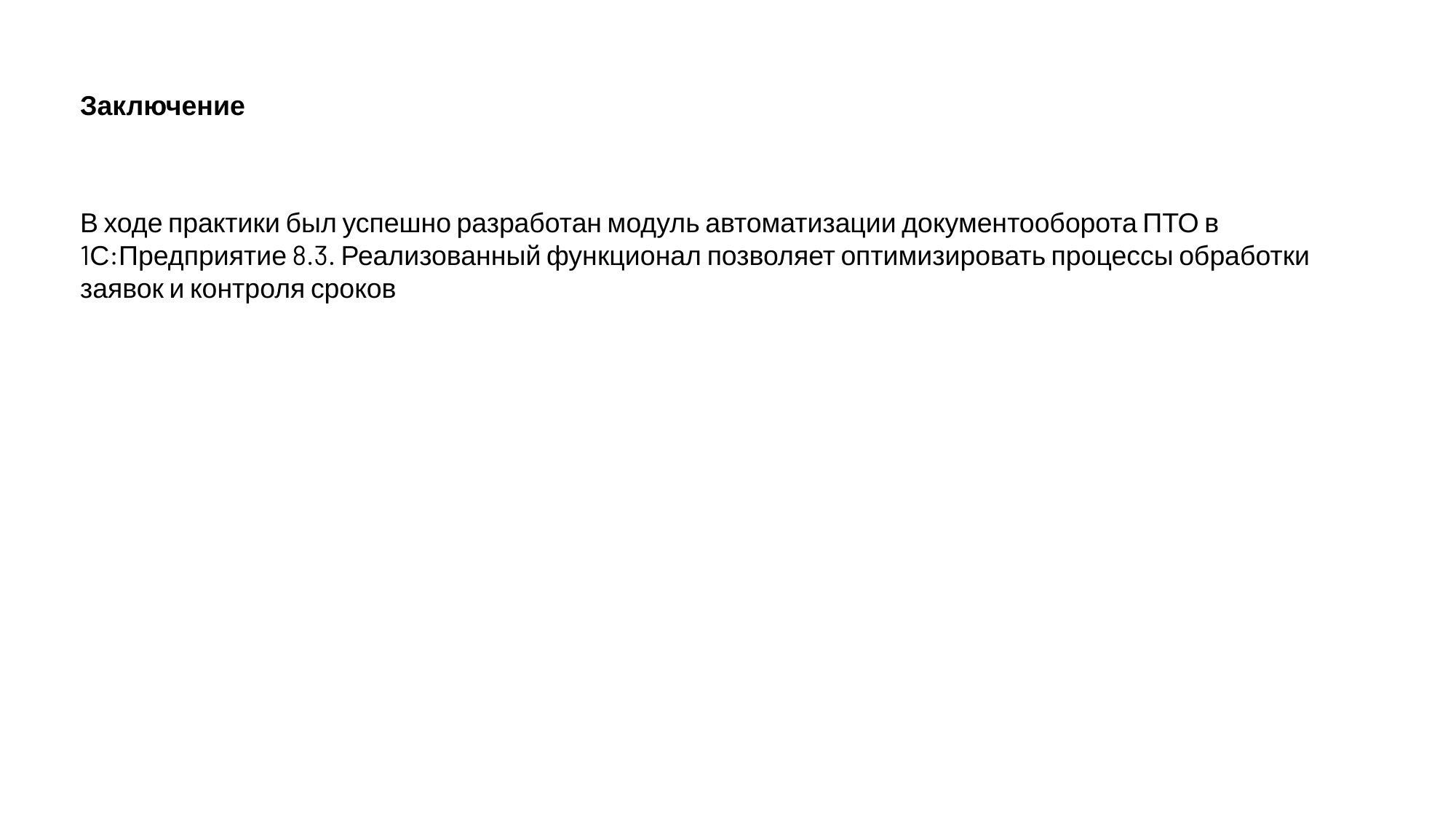

Заключение
В ходе практики был успешно разработан модуль автоматизации документооборота ПТО в 1С:Предприятие 8.3. Реализованный функционал позволяет оптимизировать процессы обработки заявок и контроля сроков